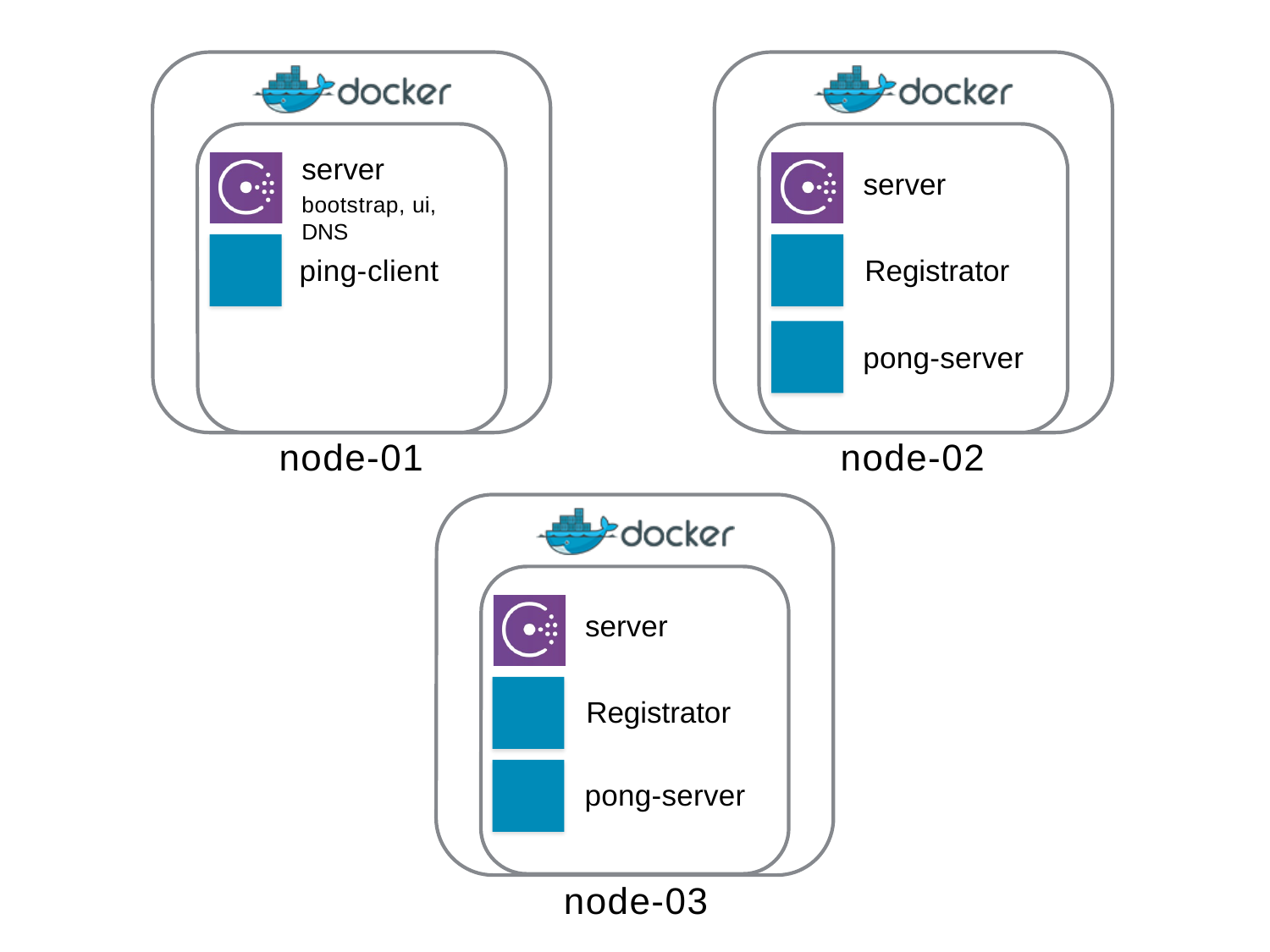

server
bootstrap, ui, DNS
server

ping-client
Registrator
pong-server
node-01
node-02

server
Registrator  pong-server

node-03